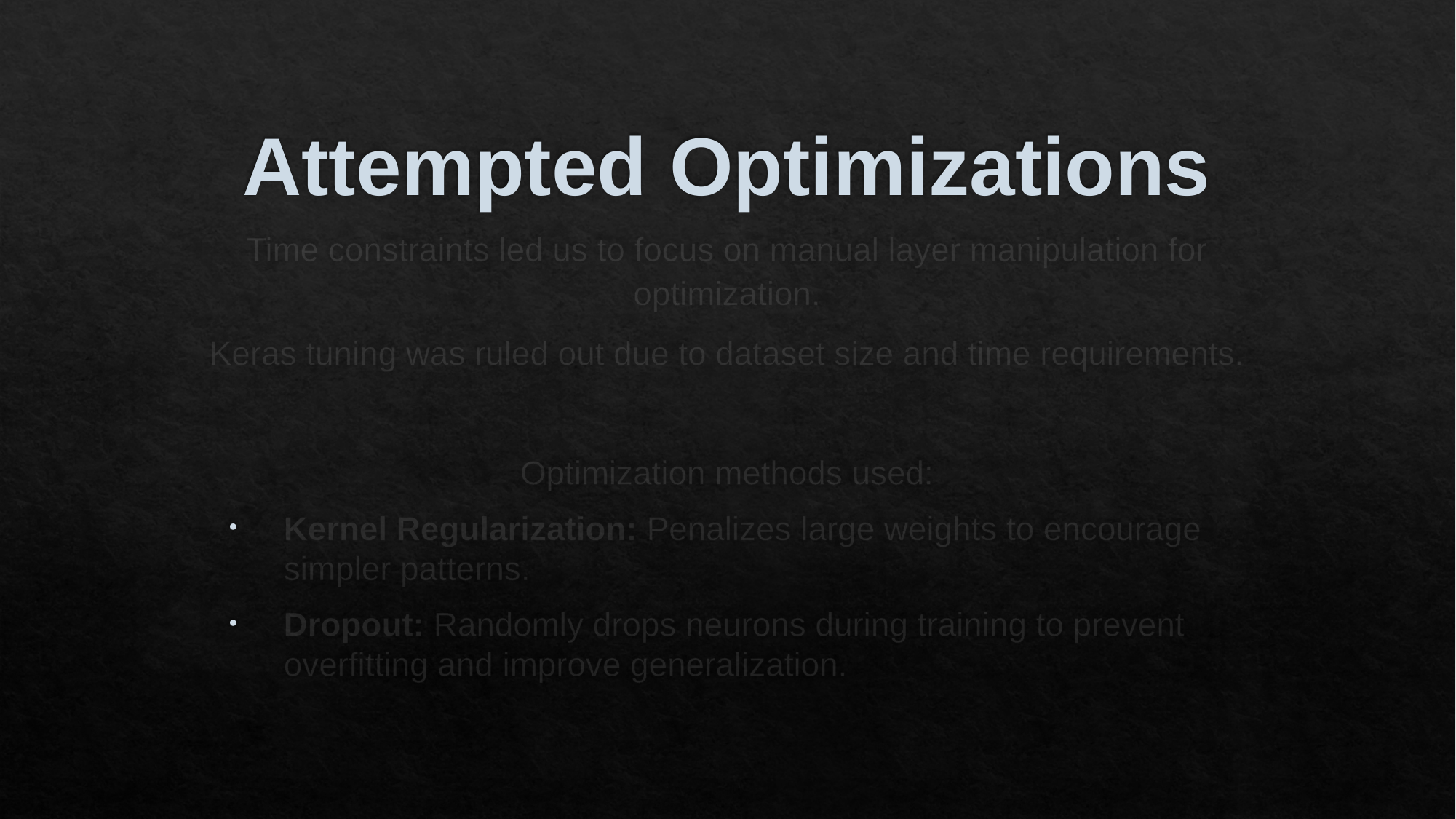

# Attempted Optimizations
Time constraints led us to focus on manual layer manipulation for optimization.
Keras tuning was ruled out due to dataset size and time requirements.

Optimization methods used:
Kernel Regularization: Penalizes large weights to encourage simpler patterns.
Dropout: Randomly drops neurons during training to prevent overfitting and improve generalization.